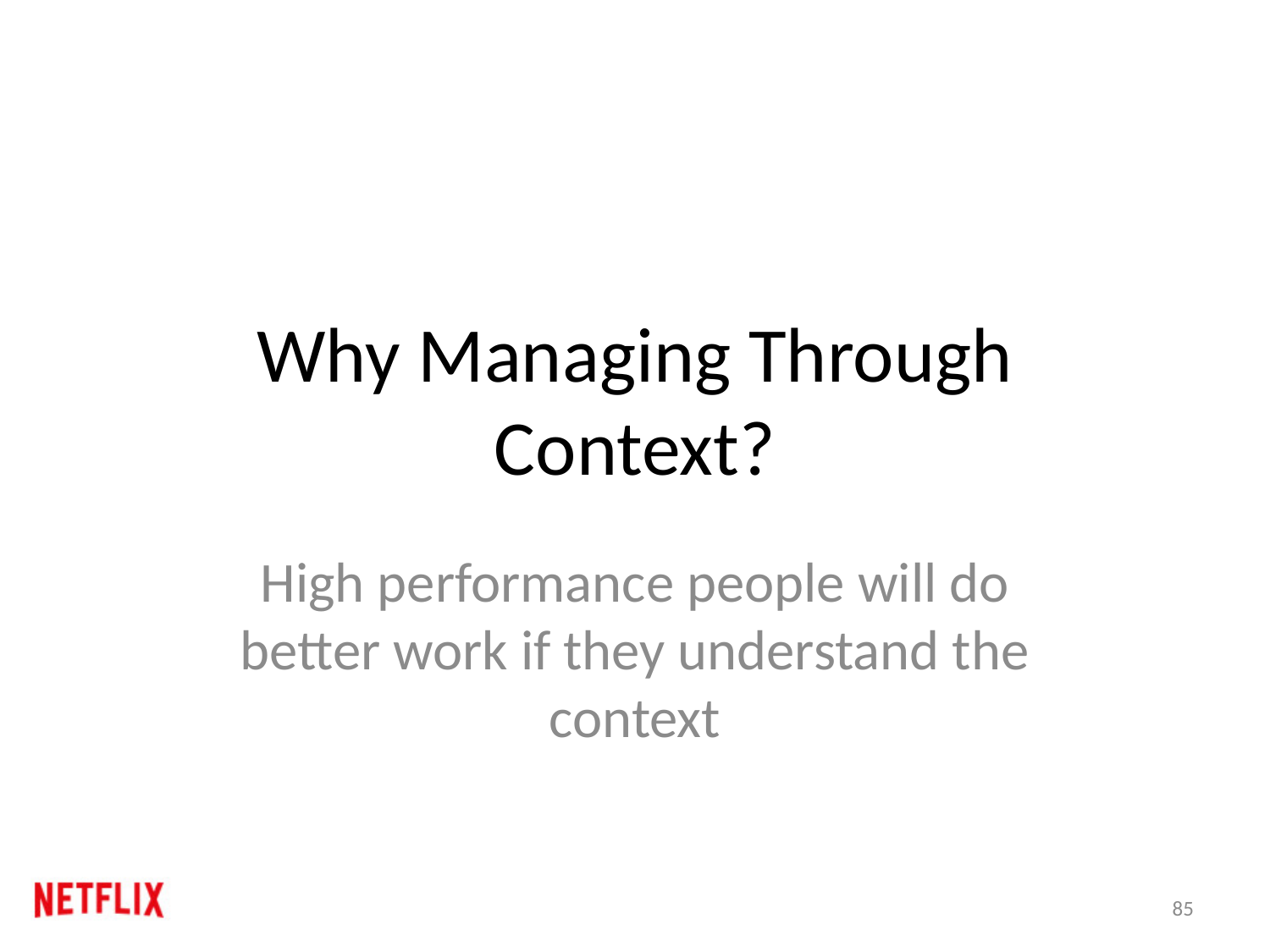

# Why Managing Through Context?
High performance people will do better work if they understand the context
85